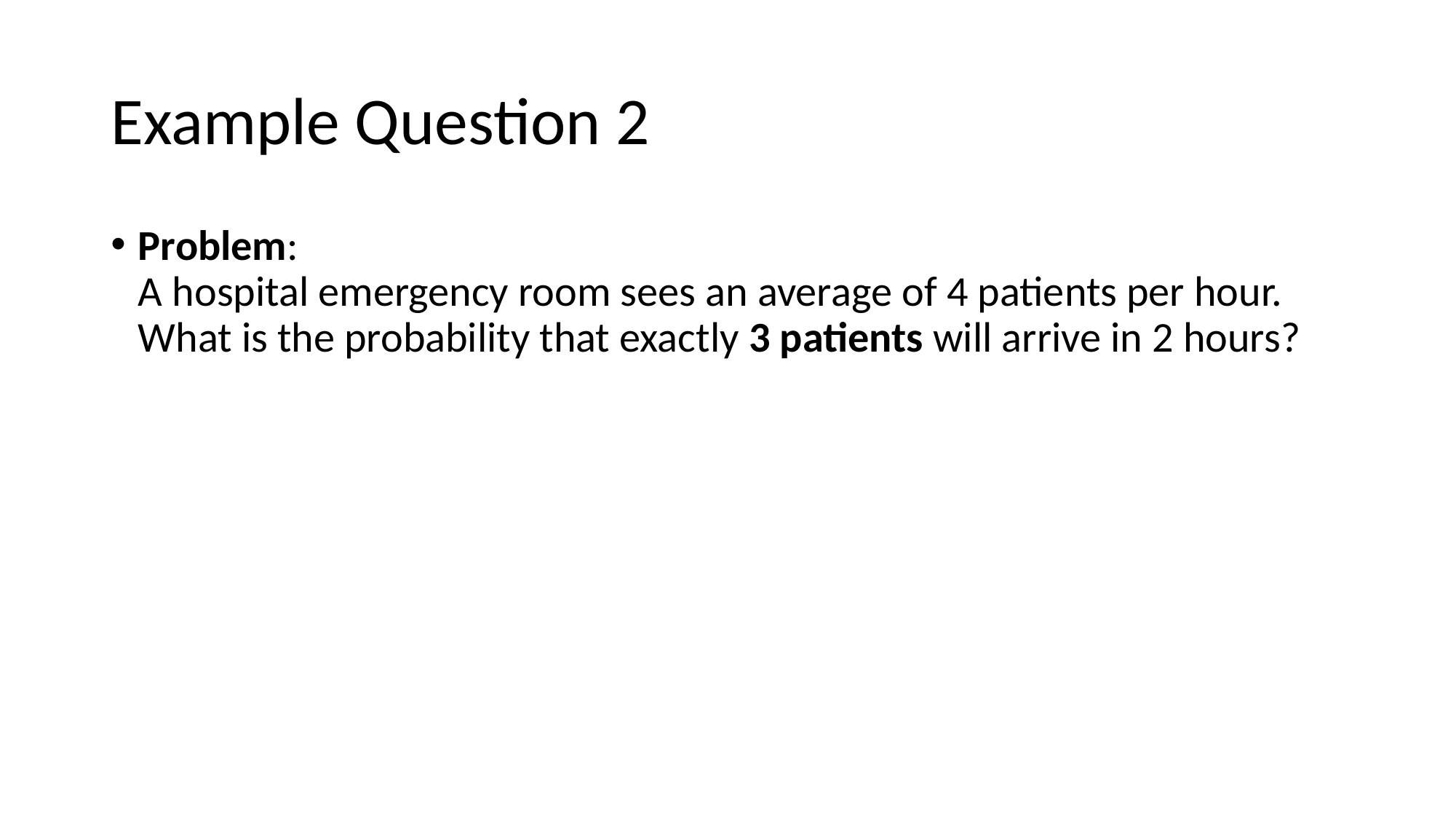

# Example Question 2
Problem:
A hospital emergency room sees an average of 4 patients per hour. What is the probability that exactly 3 patients will arrive in 2 hours?